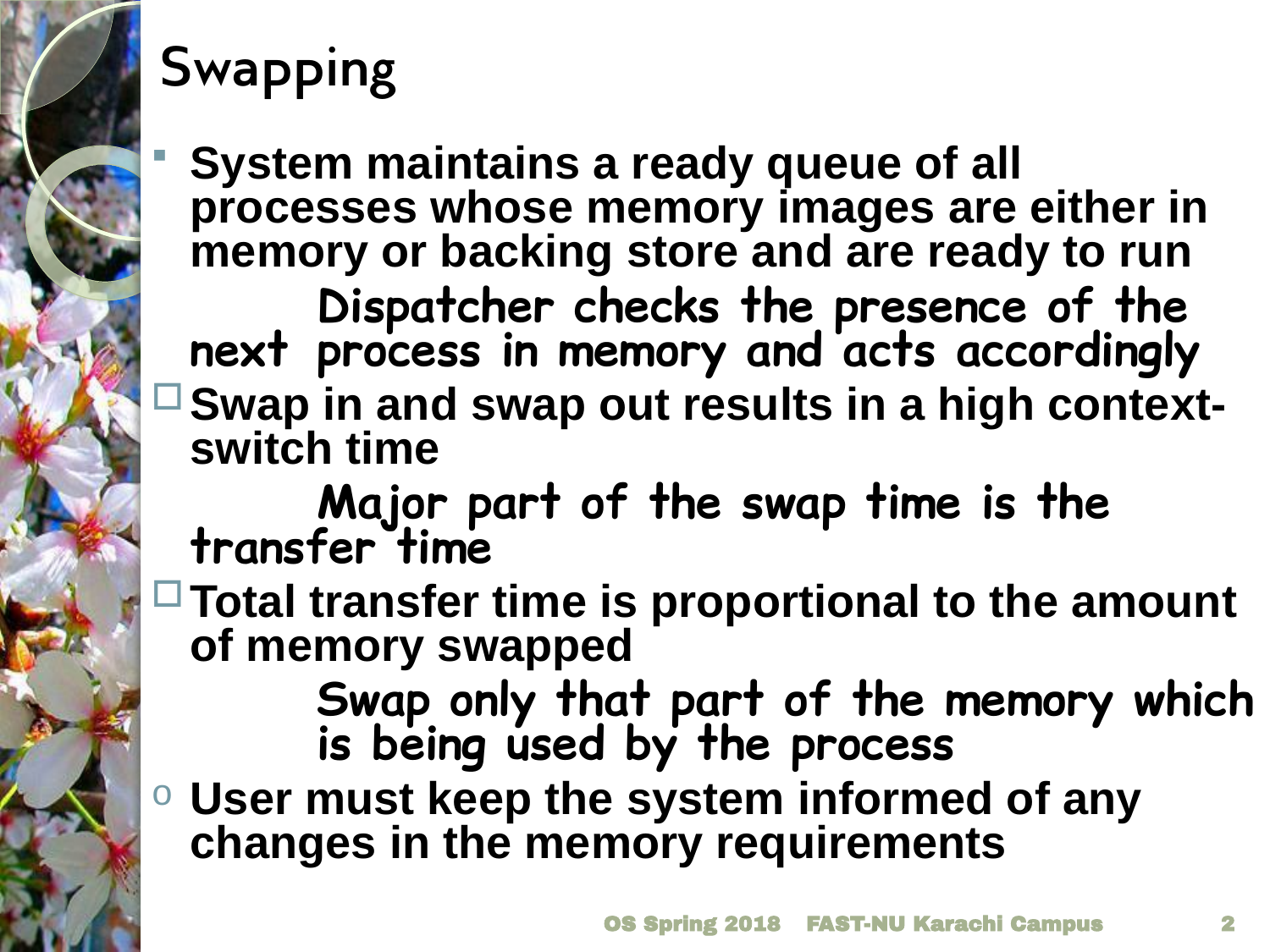

# Swapping
System maintains a ready queue of all processes whose memory images are either in memory or backing store and are ready to run
		Dispatcher checks the presence of the next 	process in memory and acts accordingly
Swap in and swap out results in a high context-switch time
		Major part of the swap time is the 	transfer time
Total transfer time is proportional to the amount of memory swapped
		Swap only that part of the memory which 	is being used by the process
User must keep the system informed of any changes in the memory requirements
OS Spring 2018
FAST-NU Karachi Campus
2